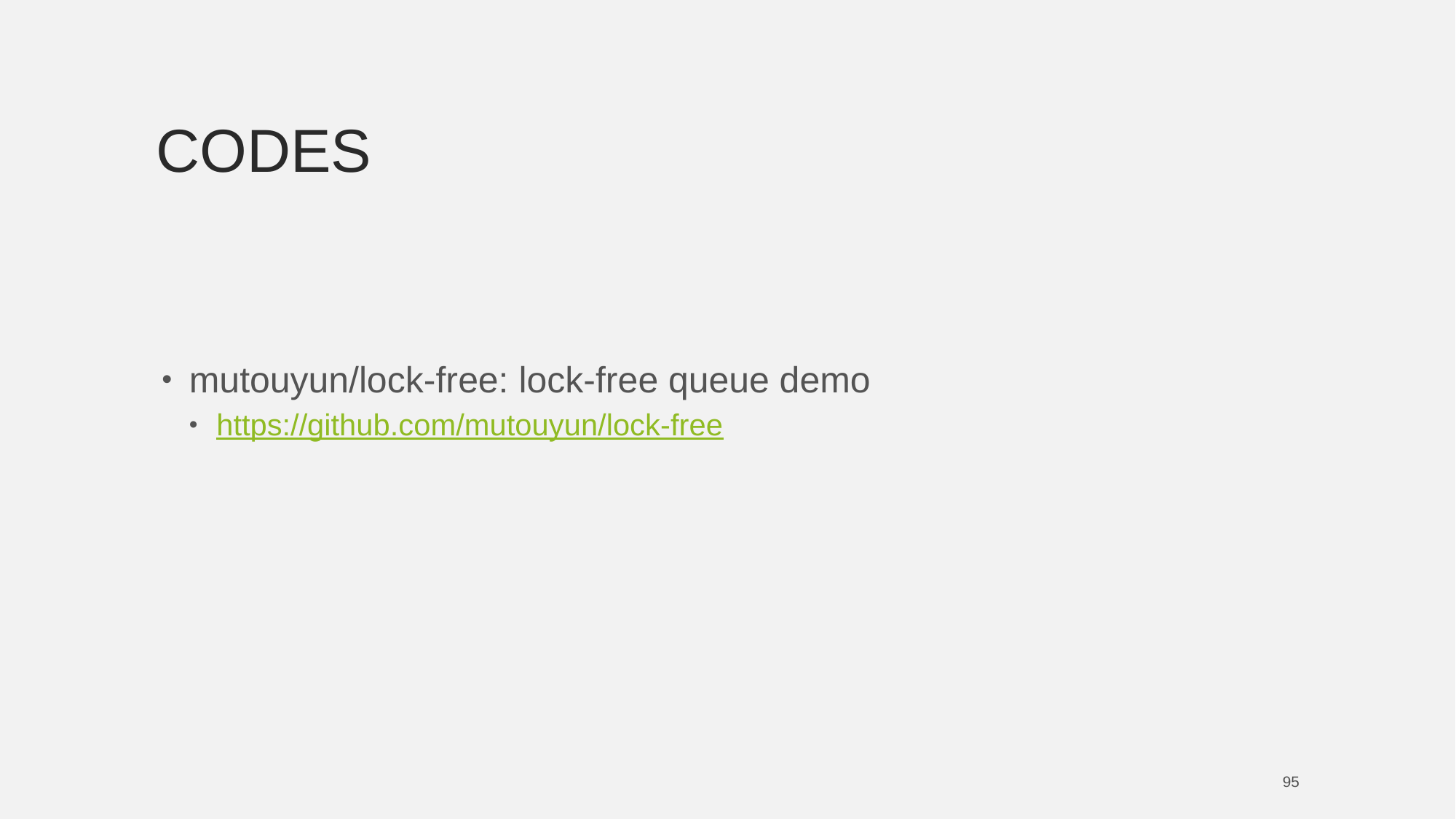

# Codes

mutouyun/lock-free: lock-free queue demo
https://github.com/mutouyun/lock-free
95